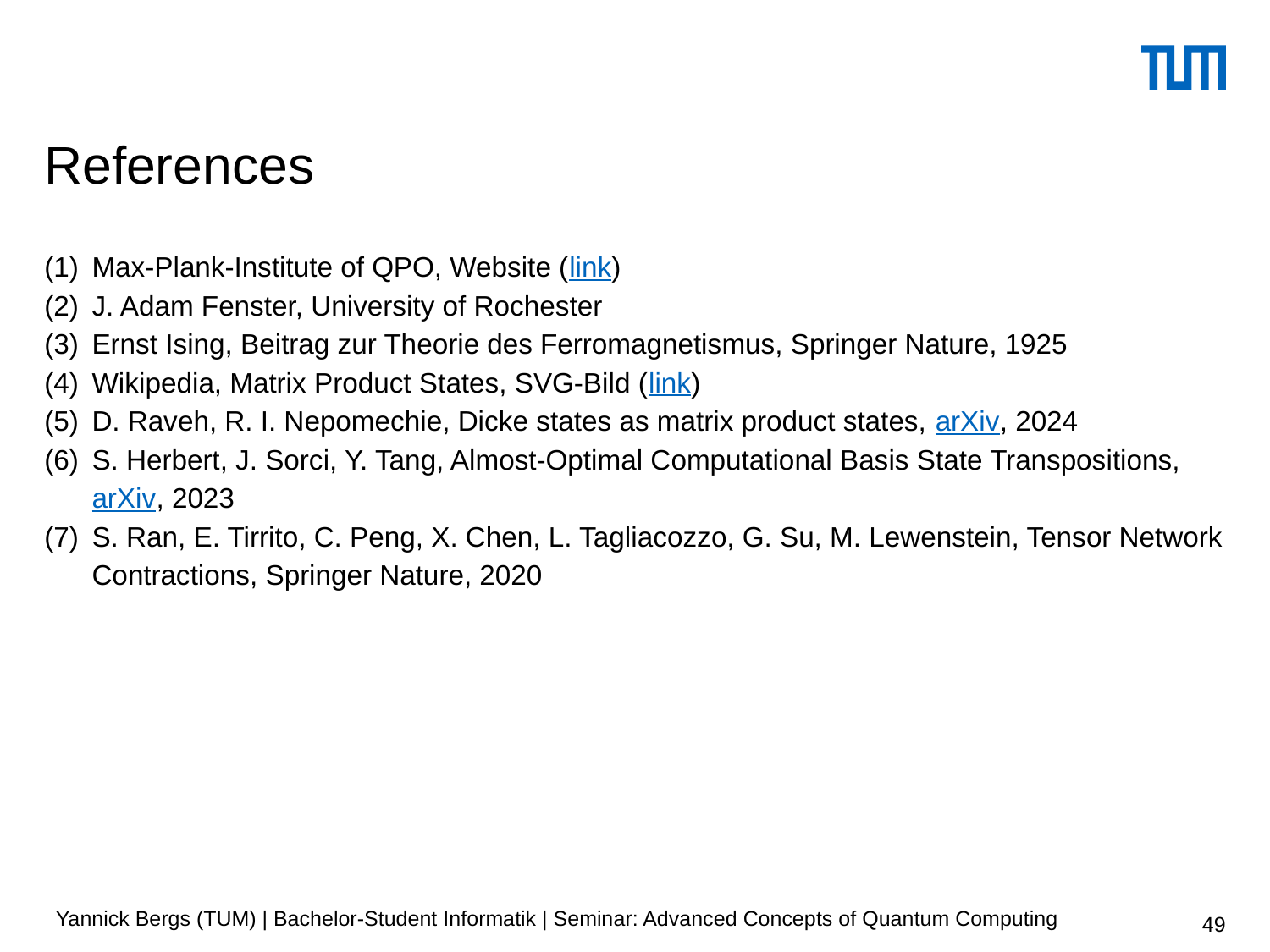

# References
Max-Plank-Institute of QPO, Website (link)
J. Adam Fenster, University of Rochester
Ernst Ising, Beitrag zur Theorie des Ferromagnetismus, Springer Nature, 1925
Wikipedia, Matrix Product States, SVG-Bild (link)
D. Raveh, R. I. Nepomechie, Dicke states as matrix product states, arXiv, 2024
S. Herbert, J. Sorci, Y. Tang, Almost-Optimal Computational Basis State Transpositions, arXiv, 2023
S. Ran, E. Tirrito, C. Peng, X. Chen, L. Tagliacozzo, G. Su, M. Lewenstein, Tensor Network Contractions, Springer Nature, 2020

Yannick Bergs (TUM) | Bachelor-Student Informatik | Seminar: Advanced Concepts of Quantum Computing
49